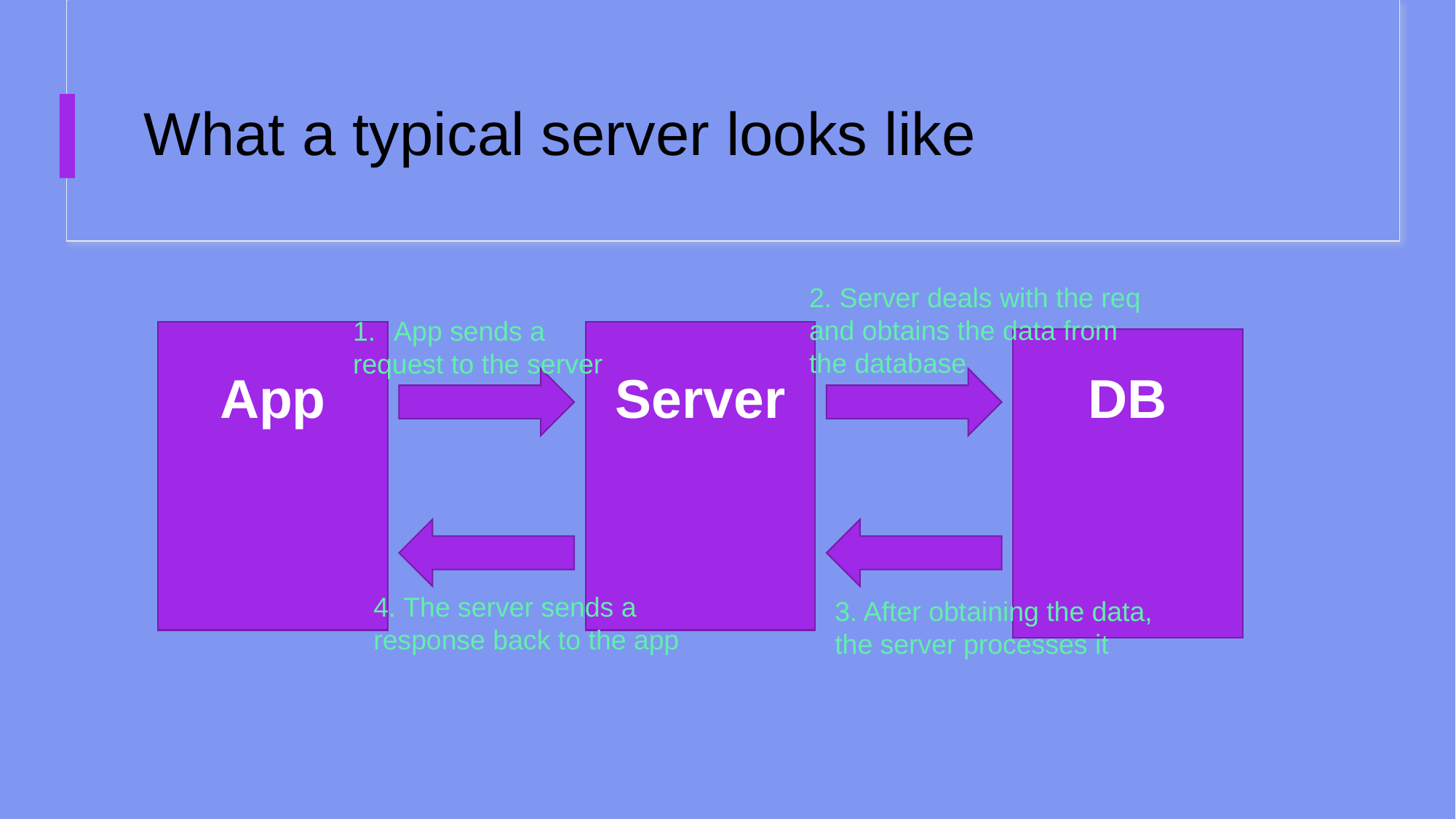

# What a typical server looks like
2. Server deals with the req
and obtains the data from
the database
App sends a
request to the server

App
Server
DB

4. The server sends a
response back to the app
3. After obtaining the data,
the server processes it